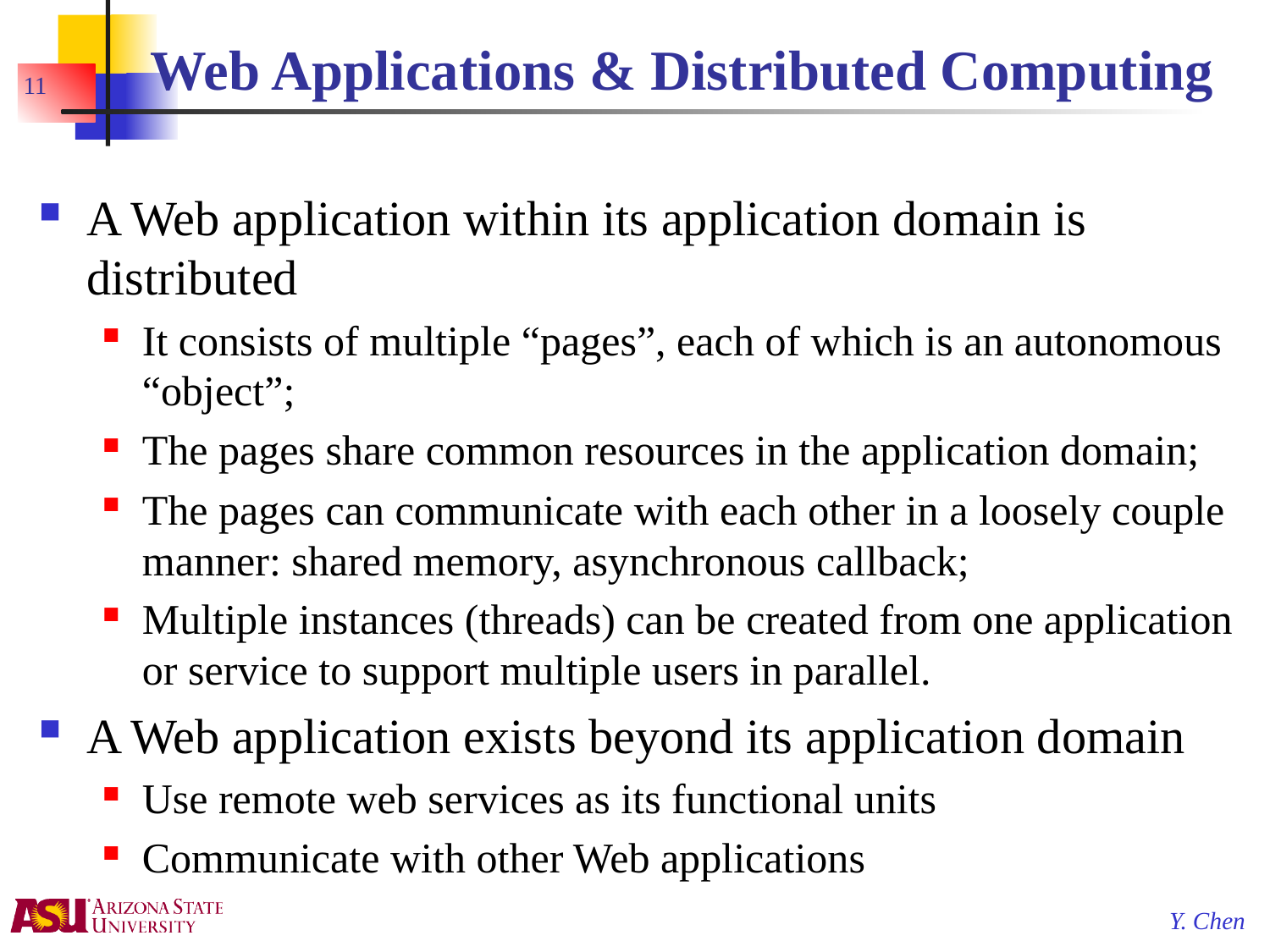

# Web Applications & Distributed Computing
11
A Web application within its application domain is distributed
It consists of multiple “pages”, each of which is an autonomous “object”;
The pages share common resources in the application domain;
The pages can communicate with each other in a loosely couple manner: shared memory, asynchronous callback;
Multiple instances (threads) can be created from one application or service to support multiple users in parallel.
A Web application exists beyond its application domain
Use remote web services as its functional units
Communicate with other Web applications